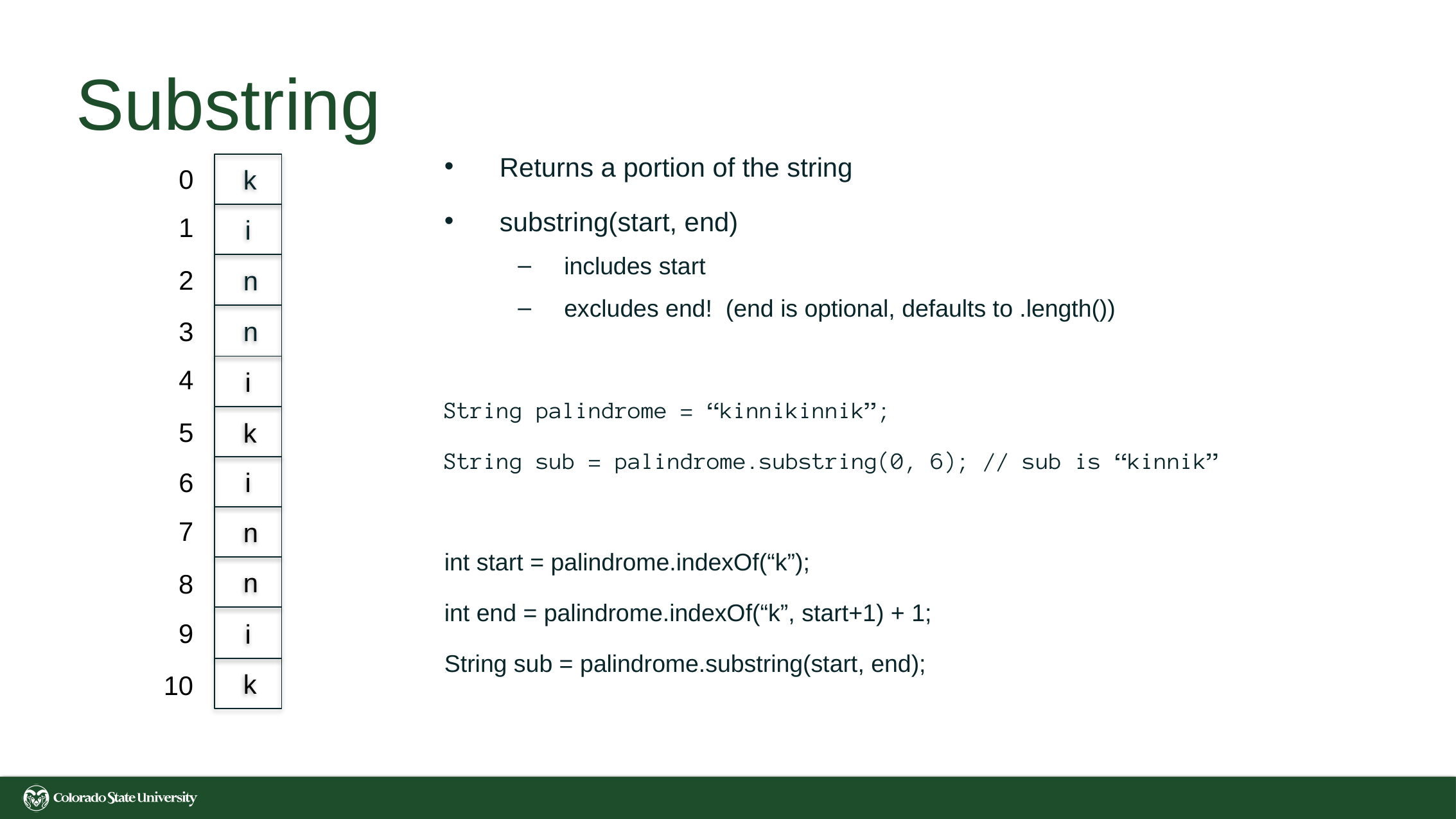

# Substring
Returns a portion of the string
substring(start, end)
includes start
excludes end!  (end is optional, defaults to .length())

String palindrome = “kinnikinnik”;
String sub = palindrome.substring(0, 6); // sub is “kinnik”

int start = palindrome.indexOf(“k”);
int end = palindrome.indexOf(“k”, start+1) + 1;
String sub = palindrome.substring(start, end);
k
i
n
n
i
k
i
n
n
i
k
0
1
2
3
4
5
6
7
8
9
10